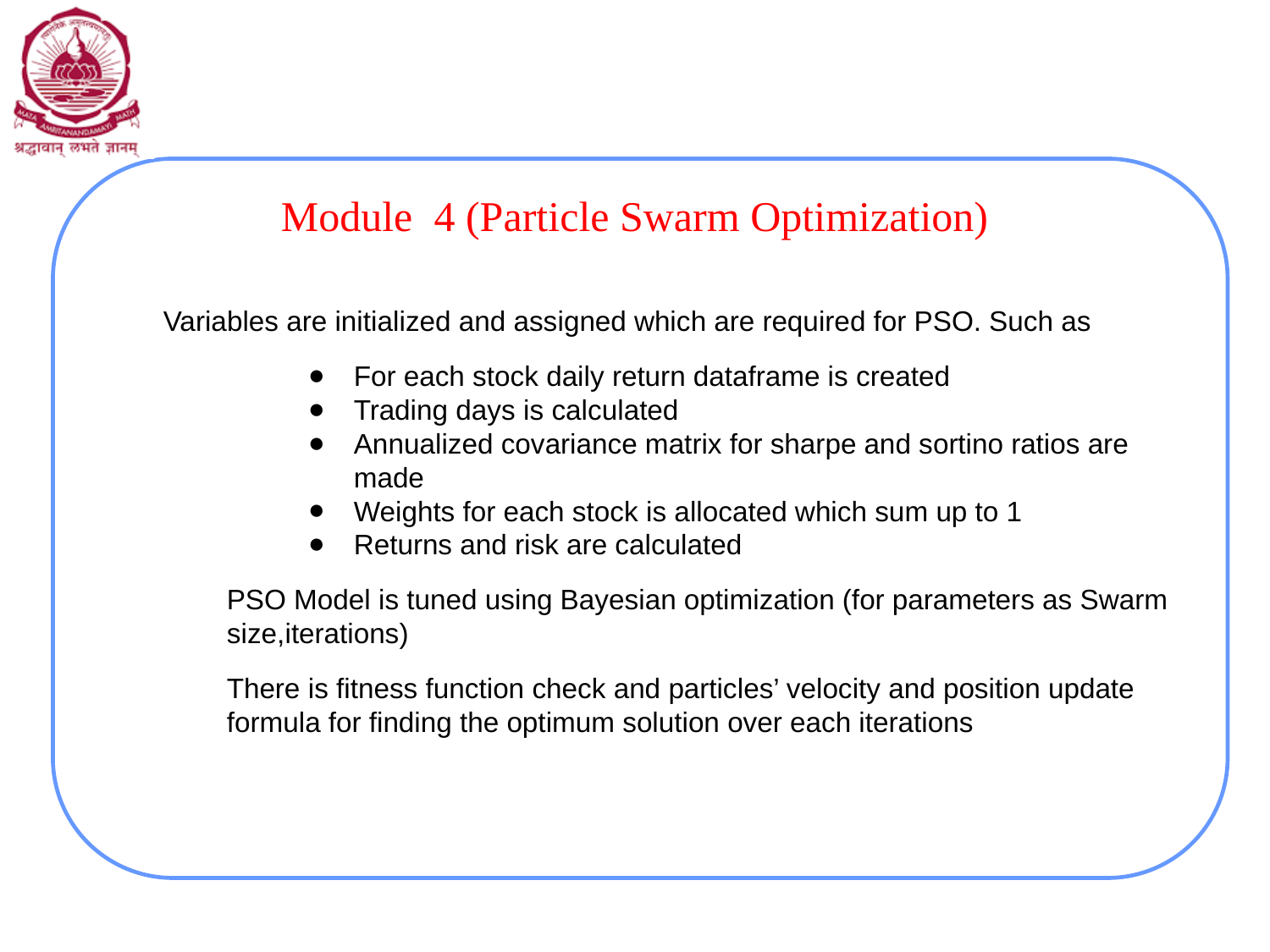

# Module  4 (Particle Swarm Optimization)

Variables are initialized and assigned which are required for PSO. Such as
For each stock daily return dataframe is created
Trading days is calculated
Annualized covariance matrix for sharpe and sortino ratios are made
Weights for each stock is allocated which sum up to 1
Returns and risk are calculated
PSO Model is tuned using Bayesian optimization (for parameters as Swarm size,iterations)
There is fitness function check and particles’ velocity and position update formula for finding the optimum solution over each iterations